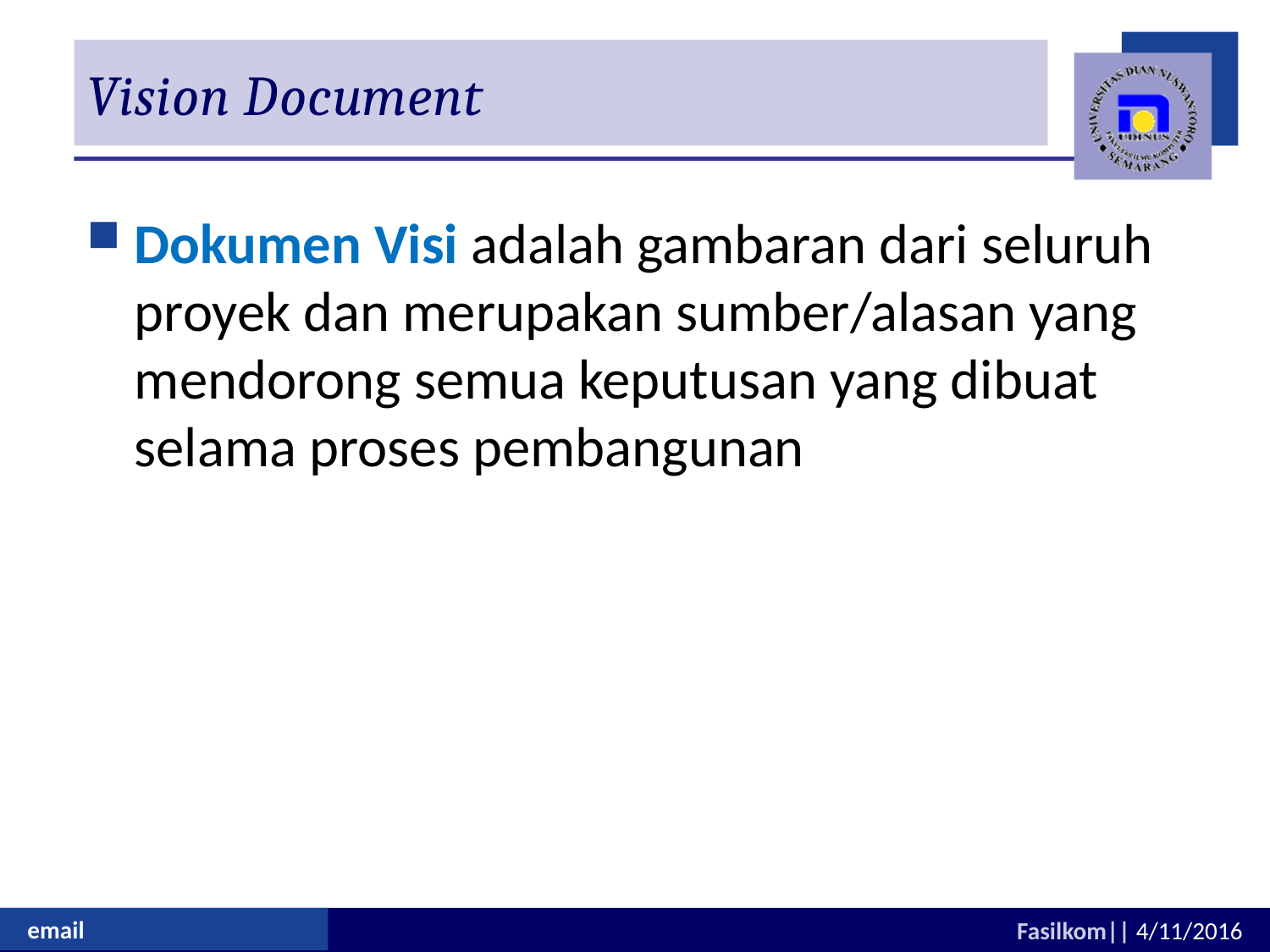

# Vision Document
Dokumen Visi adalah gambaran dari seluruh proyek dan merupakan sumber/alasan yang mendorong semua keputusan yang dibuat selama proses pembangunan